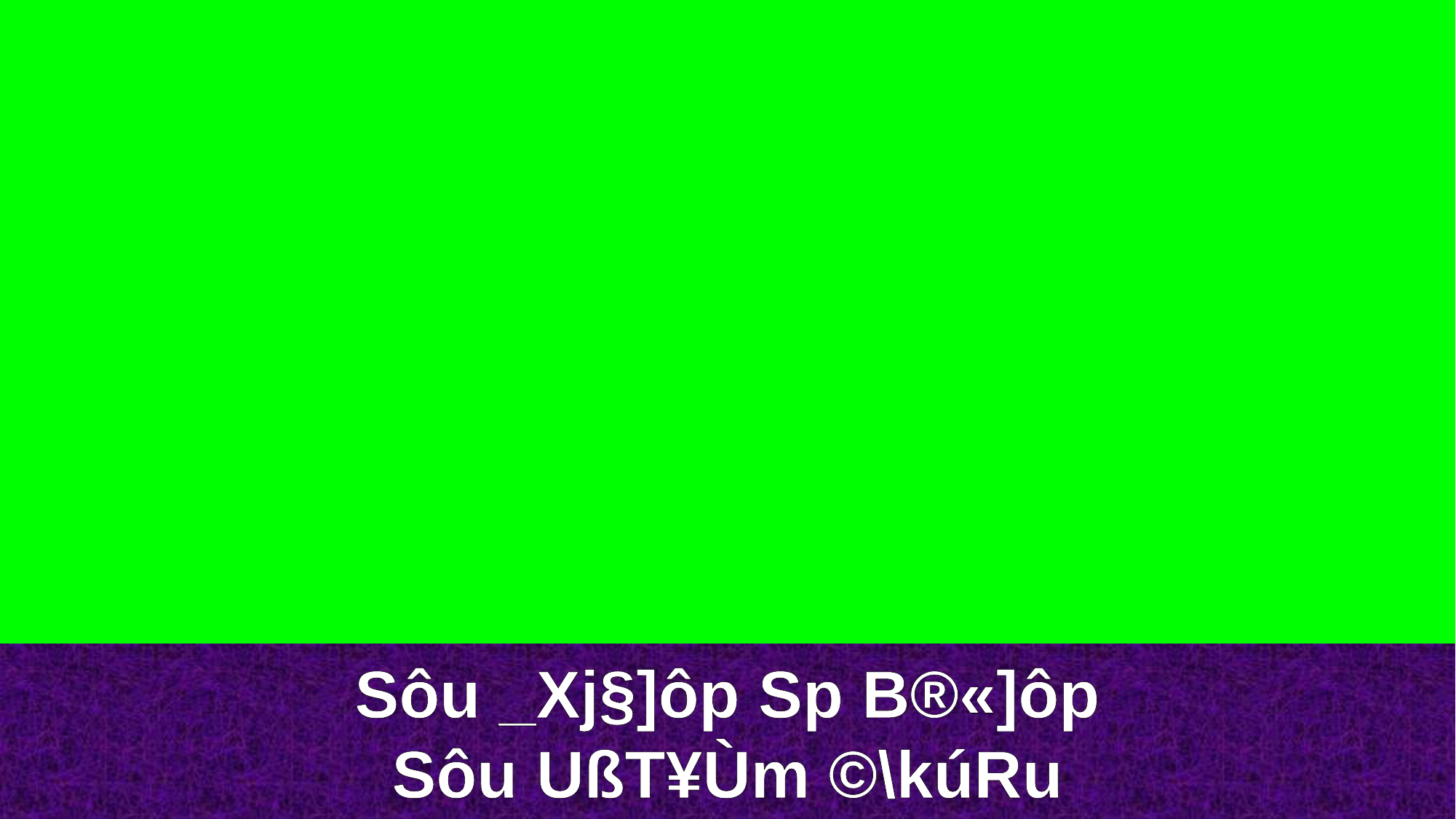

Sôu _Xj§]ôp Sp B®«]ôp
Sôu UßT¥Ùm ©\kúRu